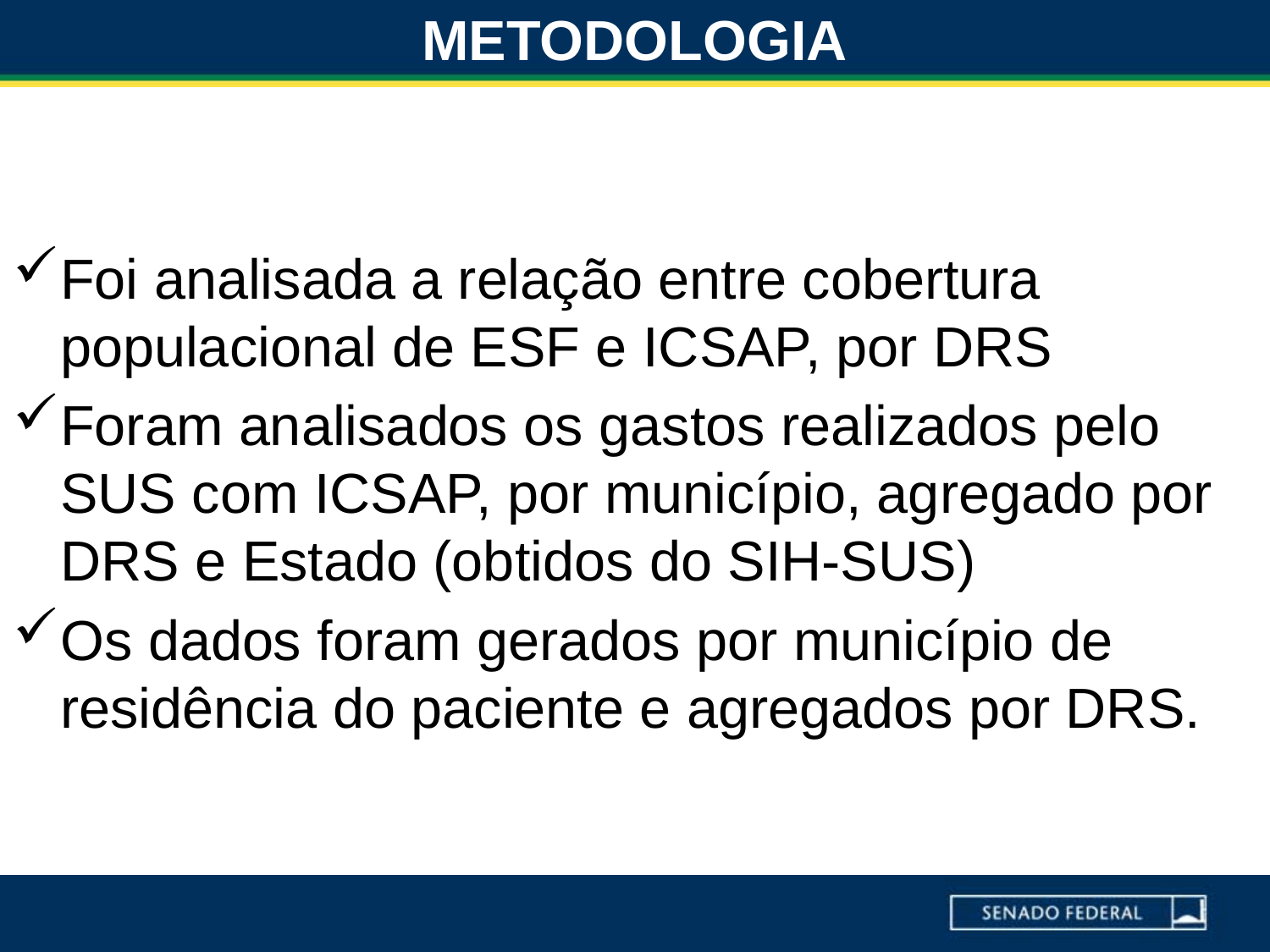

# METODOLOGIA
Foi analisada a relação entre cobertura populacional de ESF e ICSAP, por DRS
Foram analisados os gastos realizados pelo SUS com ICSAP, por município, agregado por DRS e Estado (obtidos do SIH-SUS)
Os dados foram gerados por município de residência do paciente e agregados por DRS.